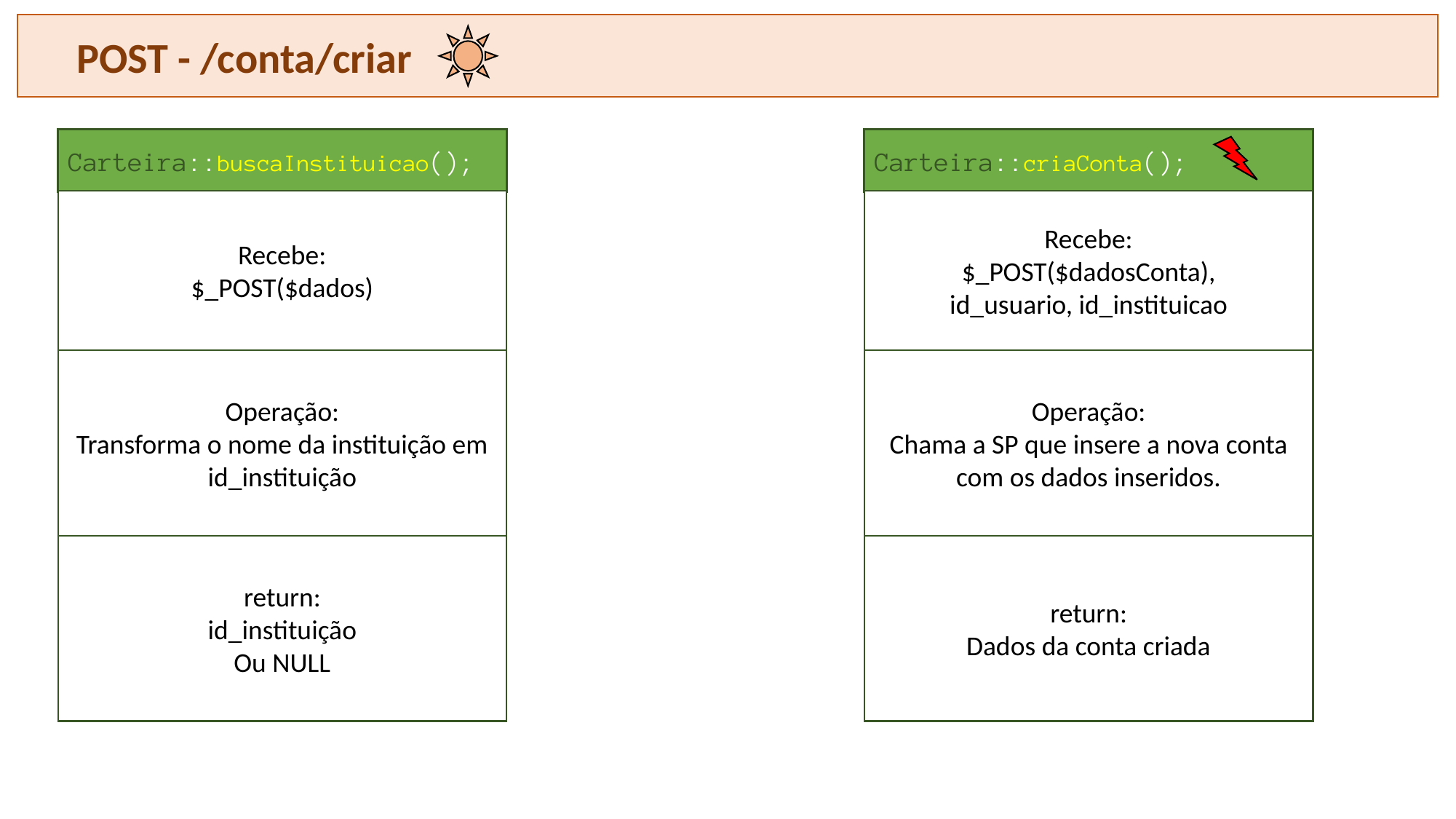

POST - /conta/criar

Carteira::buscaInstituicao();
Carteira::criaConta();

Recebe:
$_POST($dados)
Recebe:
$_POST($dadosConta),
id_usuario, id_instituicao
Operação:
Transforma o nome da instituição em id_instituição
Operação:
Chama a SP que insere a nova conta com os dados inseridos.
return:
id_instituição
Ou NULL
return:
Dados da conta criada